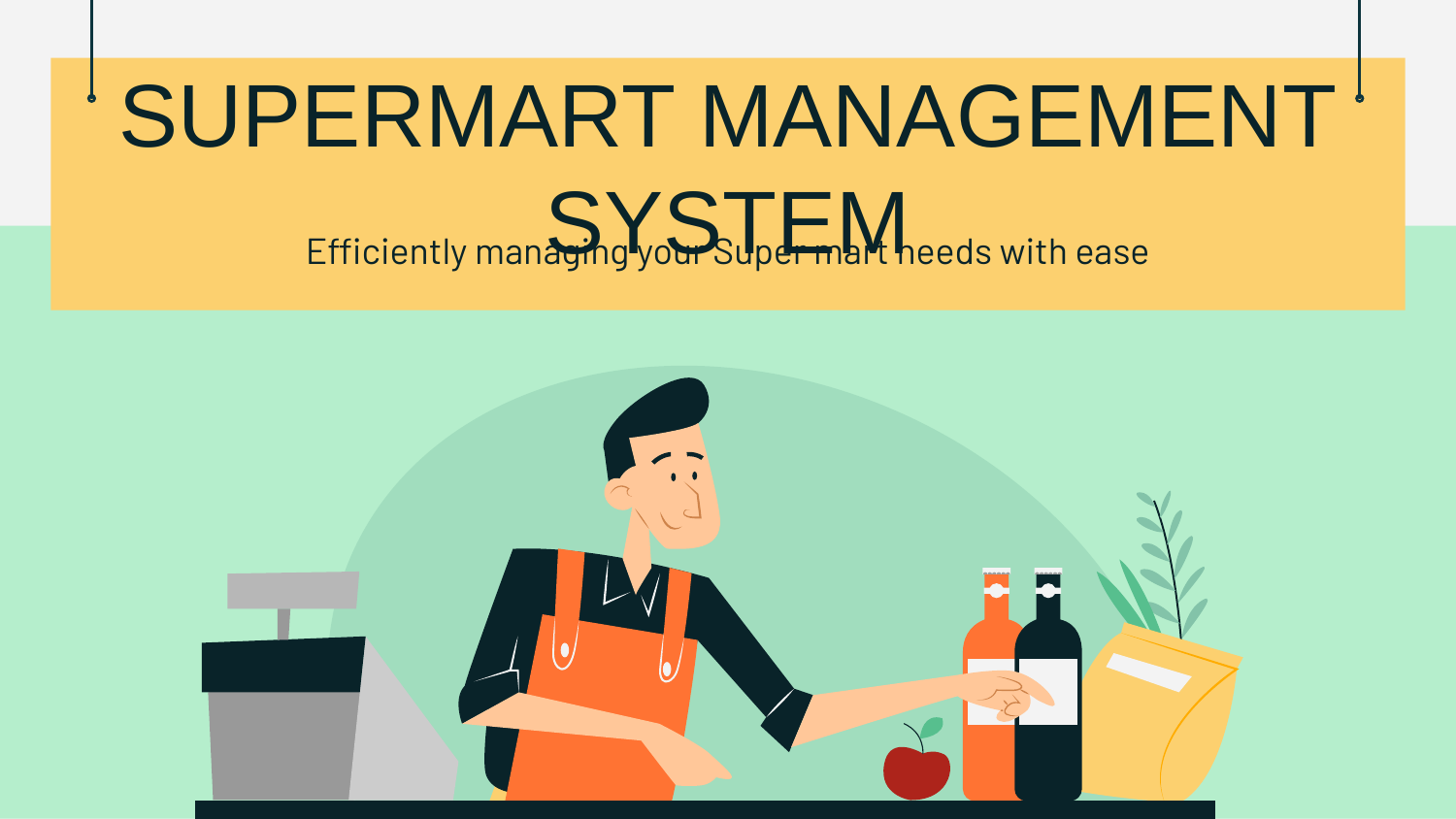

# SUPERMART MANAGEMENT SYSTEM
Efficiently managing your Super mart needs with ease